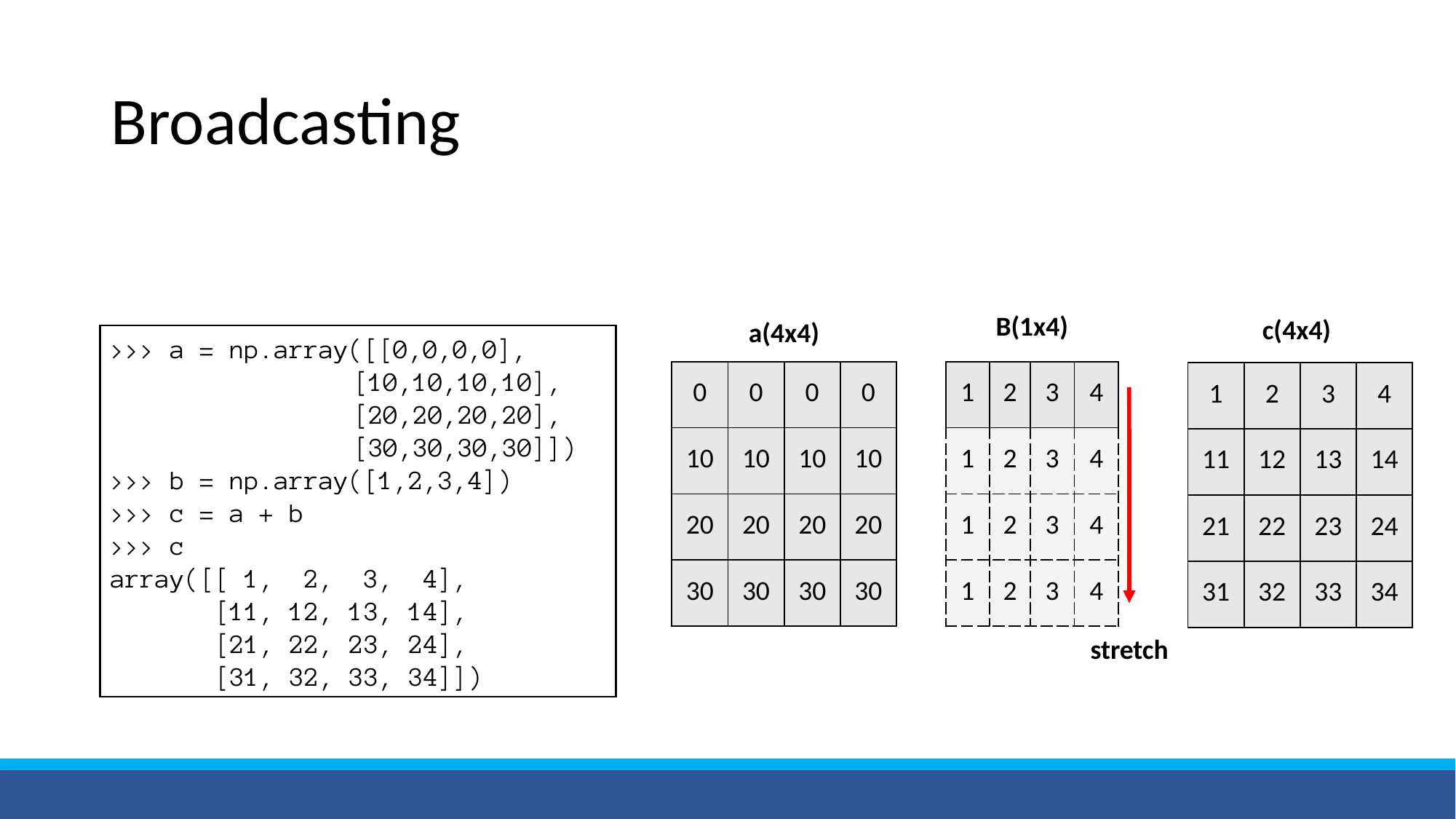

# Broadcasting

B(1x4)
c(4x4)
a(4x4)
>>> a = np.array([[0,0,0,0],
	         [10,10,10,10],
	         [20,20,20,20],
	         [30,30,30,30]])
>>> b = np.array([1,2,3,4])
>>> c = a + b
>>> c
array([[ 1,  2,  3,  4],
       [11, 12, 13, 14],
       [21, 22, 23, 24],
       [31, 32, 33, 34]])
| 0 | 0 | 0 | 0 |
| --- | --- | --- | --- |
| 10 | 10 | 10 | 10 |
| 20 | 20 | 20 | 20 |
| 30 | 30 | 30 | 30 |
| 1 | 2 | 3 | 4 |
| --- | --- | --- | --- |
| 1 | 2 | 3 | 4 |
| 1 | 2 | 3 | 4 |
| 1 | 2 | 3 | 4 |
| 1 | 2 | 3 | 4 |
| --- | --- | --- | --- |
| 11 | 12 | 13 | 14 |
| 21 | 22 | 23 | 24 |
| 31 | 32 | 33 | 34 |
stretch